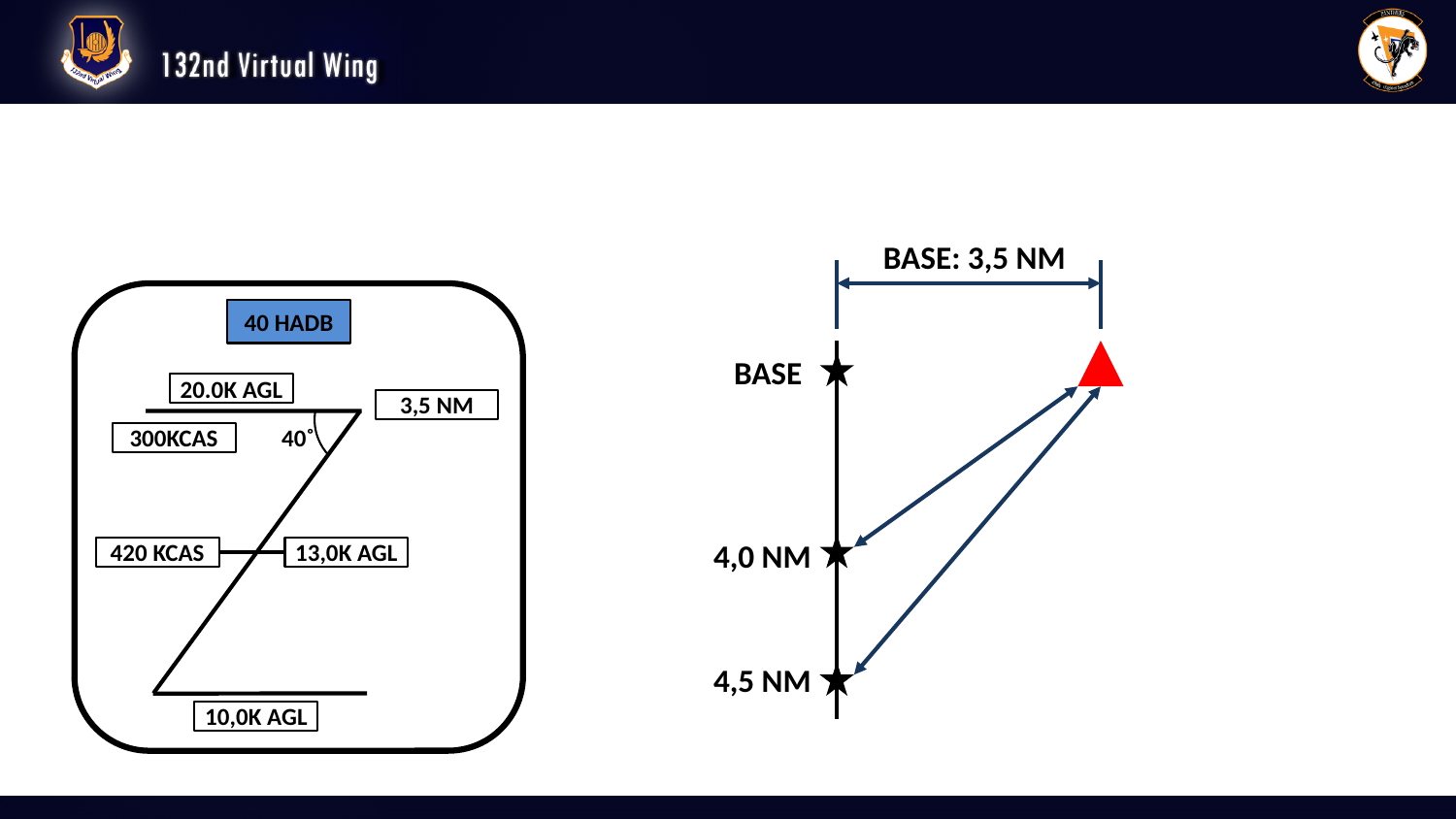

#
BASE: 3,5 NM

40 HADB

20.0K AGL
3,5 NM
300KCAS
40˚
420 KCAS
13,0K AGL
10,0K AGL

BASE

4,0 NM
4,5 NM